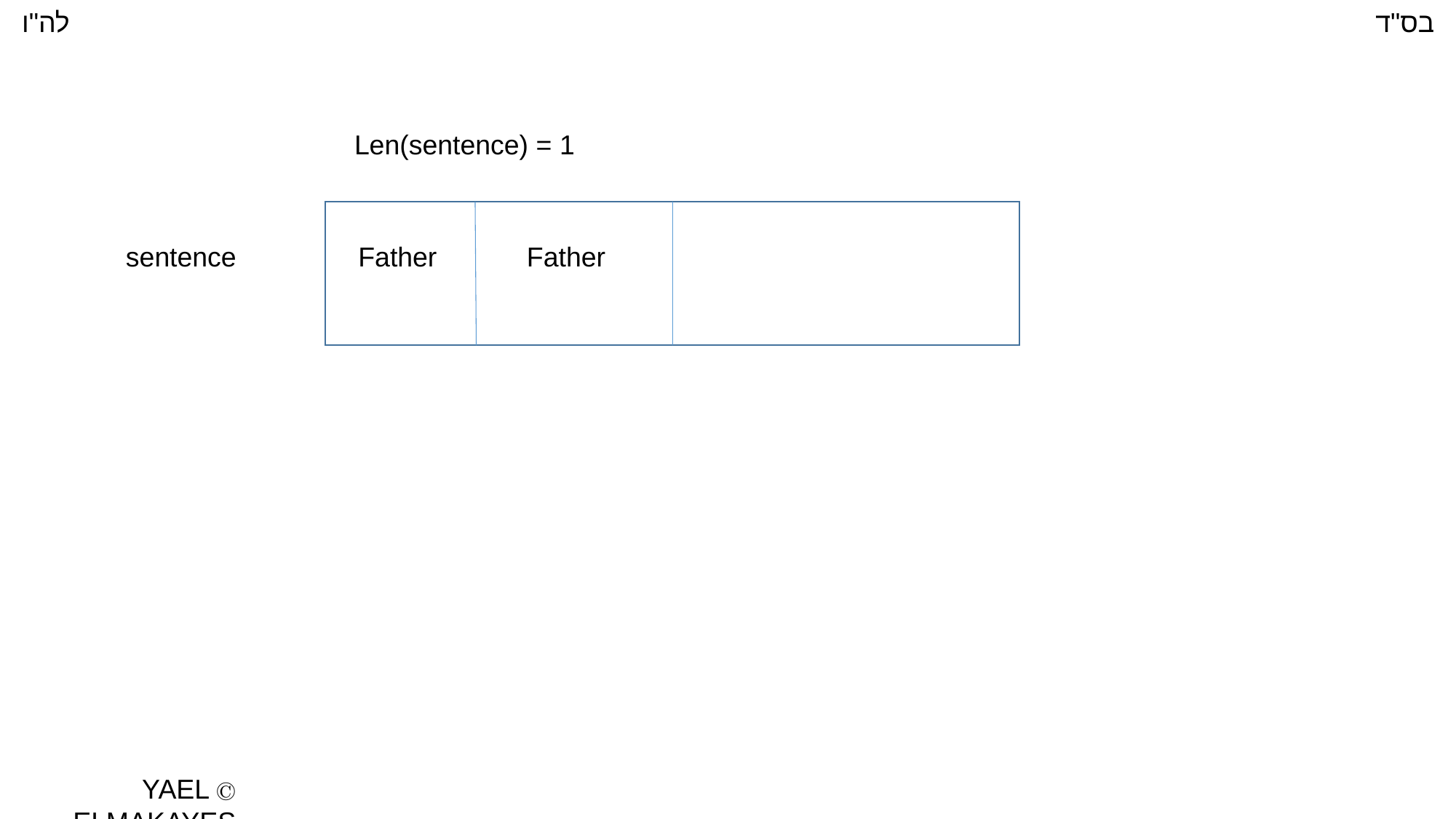

לה"ו
בס"ד
Len(sentence) = 1

sentence
Father
Father
© YAEL ELMAKAYES